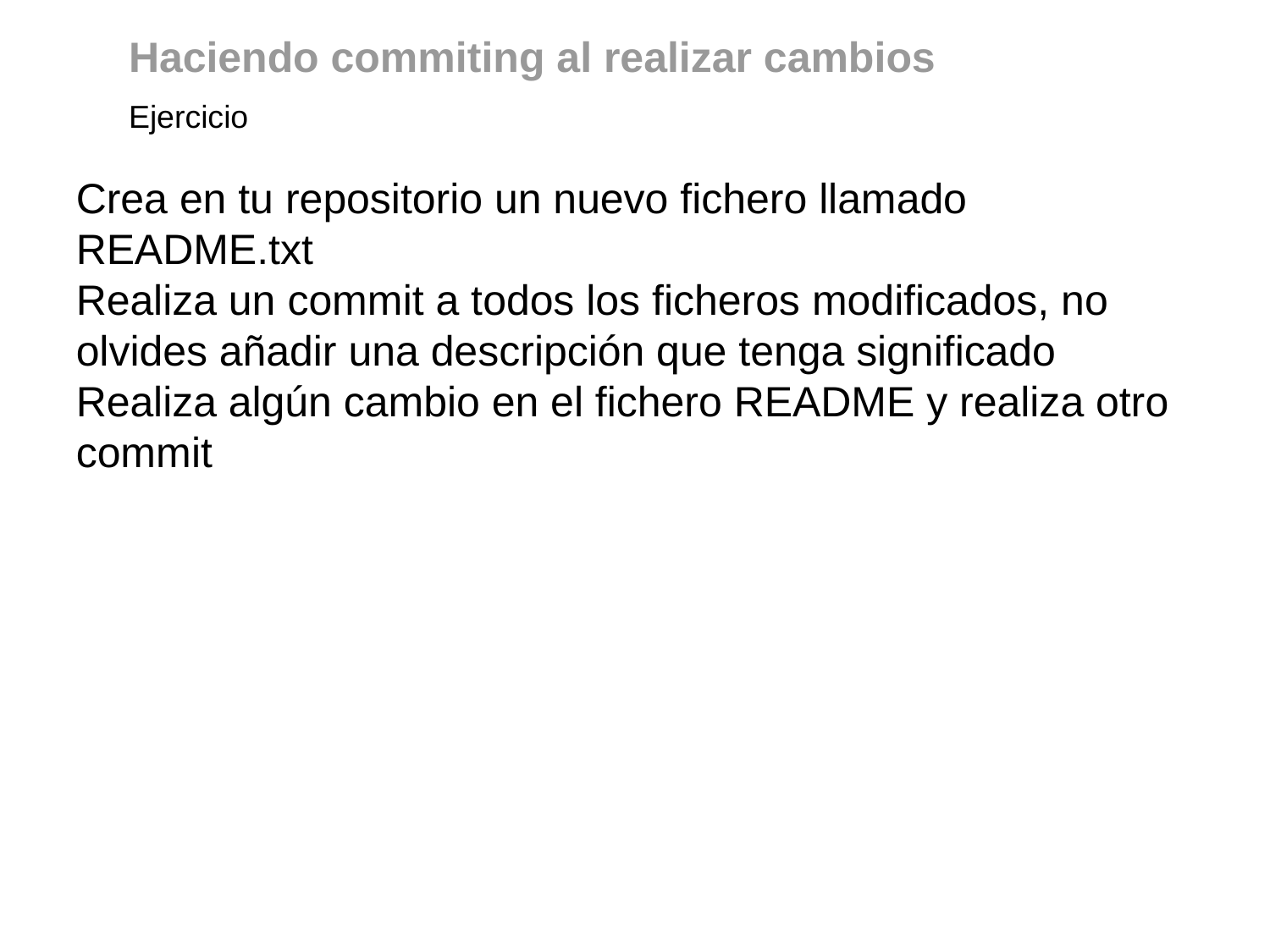

Haciendo commiting al realizar cambios
Ejercicio
Crea en tu repositorio un nuevo fichero llamado README.txt
Realiza un commit a todos los ficheros modificados, no olvides añadir una descripción que tenga significado
Realiza algún cambio en el fichero README y realiza otro commit